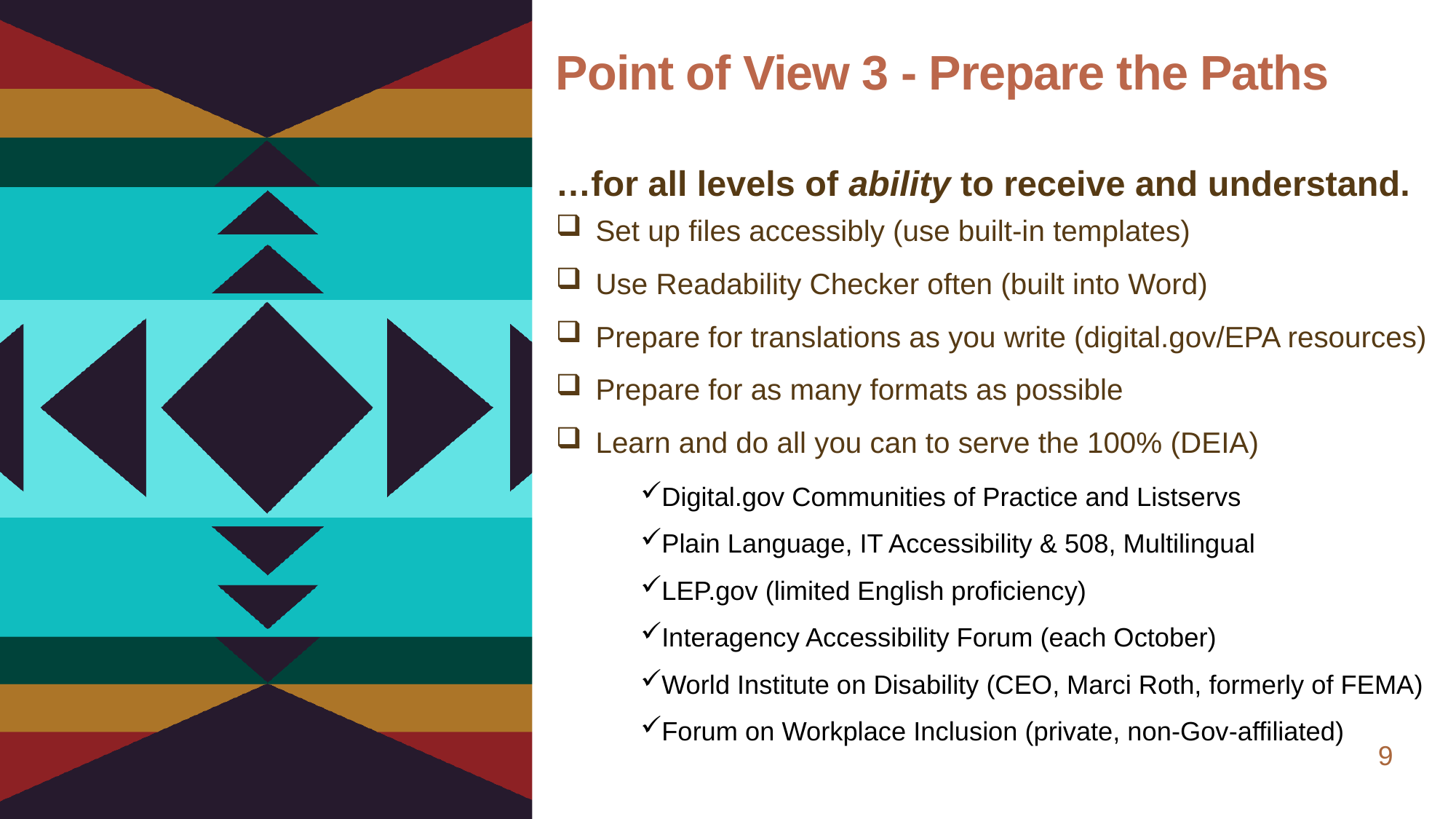

# Point of View 3 - Prepare the Paths
…for all levels of ability to receive and understand.
Set up files accessibly (use built-in templates)
Use Readability Checker often (built into Word)
Prepare for translations as you write (digital.gov/EPA resources)
Prepare for as many formats as possible
Learn and do all you can to serve the 100% (DEIA)
Digital.gov Communities of Practice and Listservs
Plain Language, IT Accessibility & 508, Multilingual
LEP.gov (limited English proficiency)
Interagency Accessibility Forum (each October)
World Institute on Disability (CEO, Marci Roth, formerly of FEMA)
Forum on Workplace Inclusion (private, non-Gov-affiliated)

9